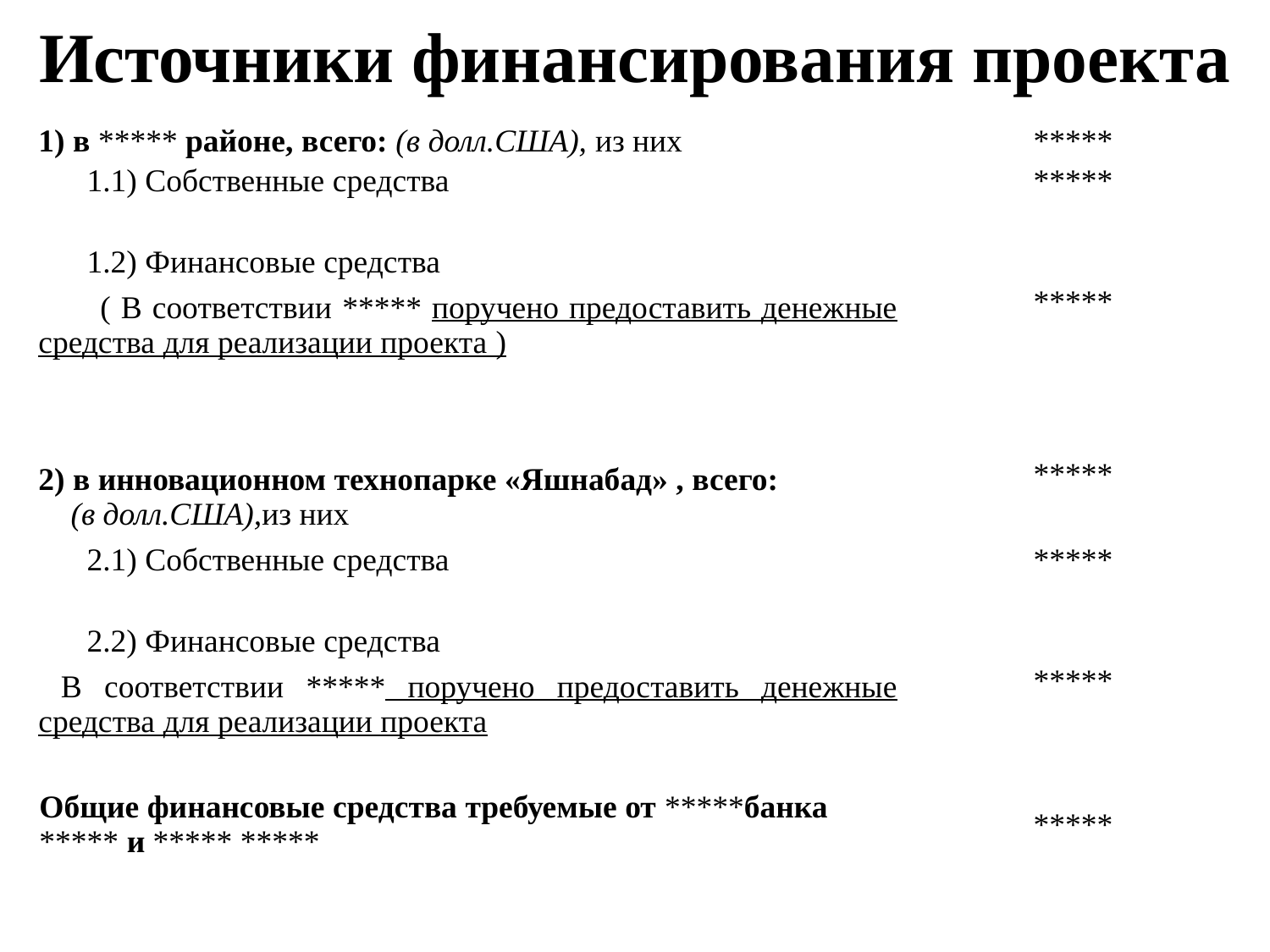

# Источники финансирования проекта
| 1) в \*\*\*\*\* районе, всего: (в долл.США), из них | \*\*\*\*\* |
| --- | --- |
| 1.1) Собственные средства | \*\*\*\*\* |
| 1.2) Финансовые средства ( В соответствии \*\*\*\*\* поручено предоставить денежные средства для реализации проекта ) | \*\*\*\*\* |
| 2) в инновационном технопарке «Яшнабад» , всего: (в долл.США),из них | \*\*\*\*\* |
| 2.1) Собственные средства | \*\*\*\*\* |
| 2.2) Финансовые средства В соответствии \*\*\*\*\* поручено предоставить денежные средства для реализации проекта | \*\*\*\*\* |
| Общие финансовые средства требуемые от \*\*\*\*\*банка \*\*\*\*\* и \*\*\*\*\* \*\*\*\*\* | \*\*\*\*\* |